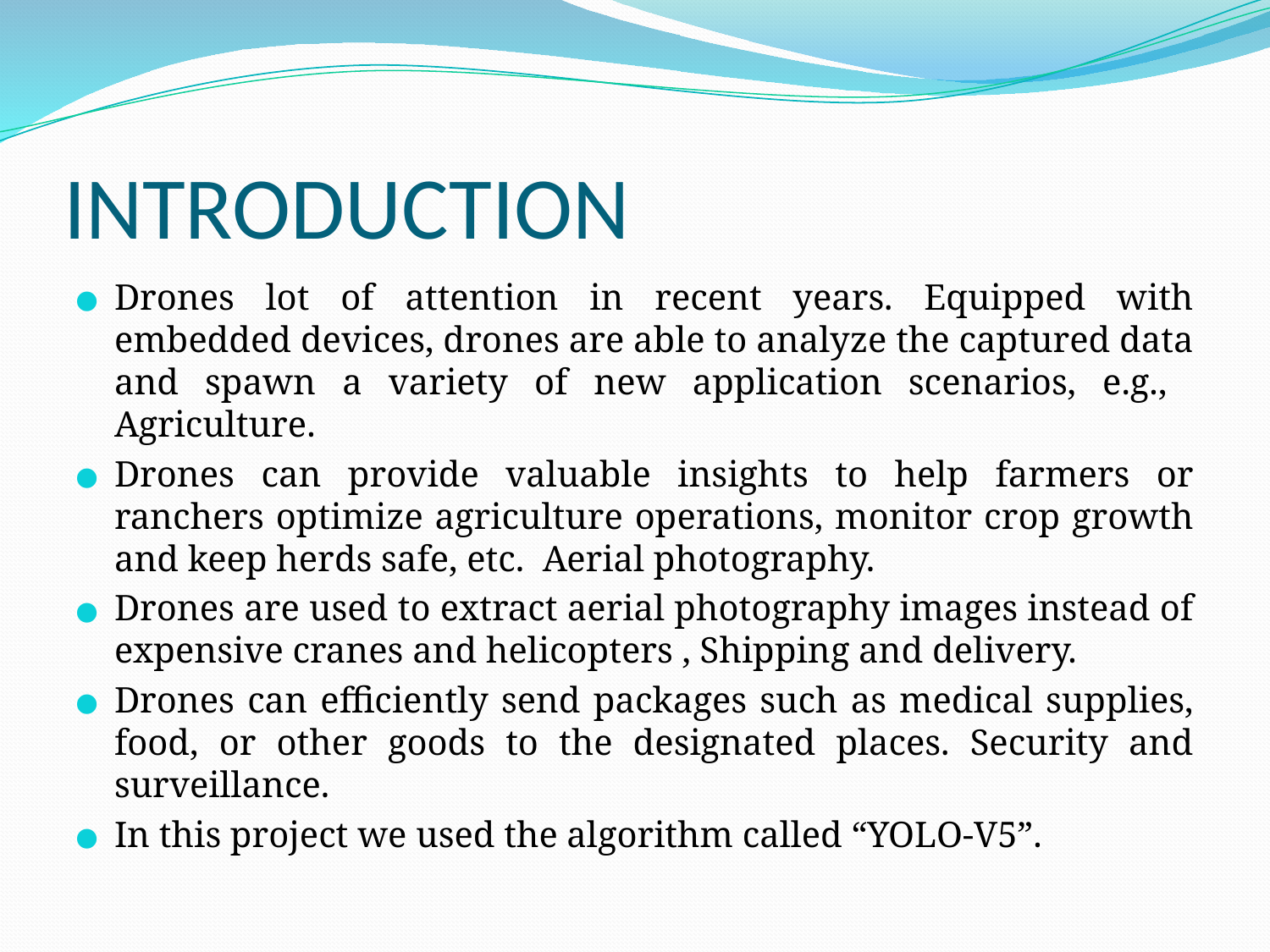

# INTRODUCTION
Drones lot of attention in recent years. Equipped with embedded devices, drones are able to analyze the captured data and spawn a variety of new application scenarios, e.g.,  Agriculture.
Drones can provide valuable insights to help farmers or ranchers optimize agriculture operations, monitor crop growth and keep herds safe, etc.  Aerial photography.
Drones are used to extract aerial photography images instead of expensive cranes and helicopters , Shipping and delivery.
Drones can efficiently send packages such as medical supplies, food, or other goods to the designated places. Security and surveillance.
In this project we used the algorithm called “YOLO-V5”.